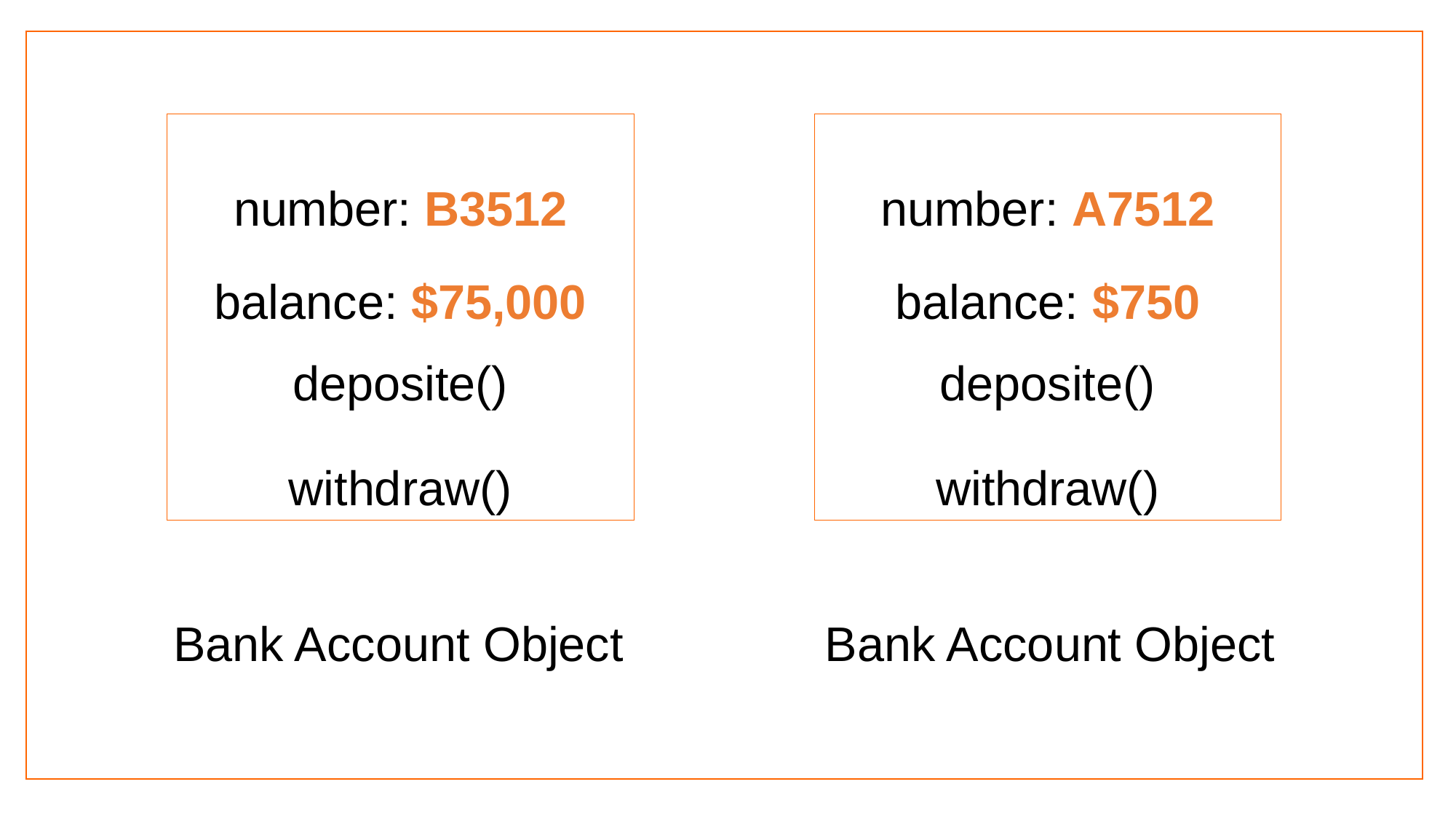

number: B3512
balance: $75,000
deposite()
withdraw()
number: A7512
balance: $750
deposite()
withdraw()
Bank Account Object
Bank Account Object